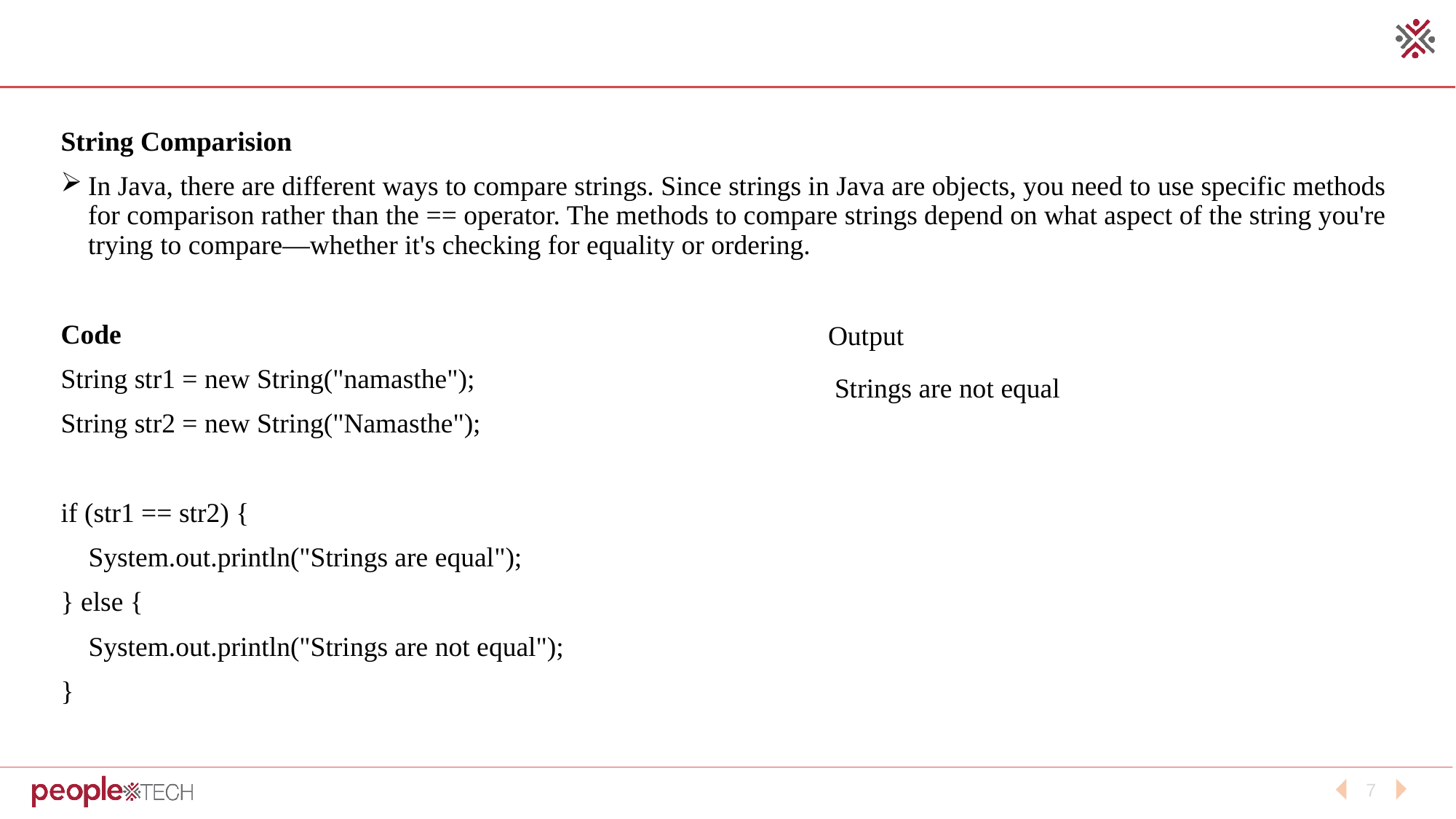

String Comparision
In Java, there are different ways to compare strings. Since strings in Java are objects, you need to use specific methods for comparison rather than the == operator. The methods to compare strings depend on what aspect of the string you're trying to compare—whether it's checking for equality or ordering.

Code
String str1 = new String("namasthe");
String str2 = new String("Namasthe");

if (str1 == str2) {
    System.out.println("Strings are equal");
} else {
    System.out.println("Strings are not equal");
}
Output
Strings are not equal